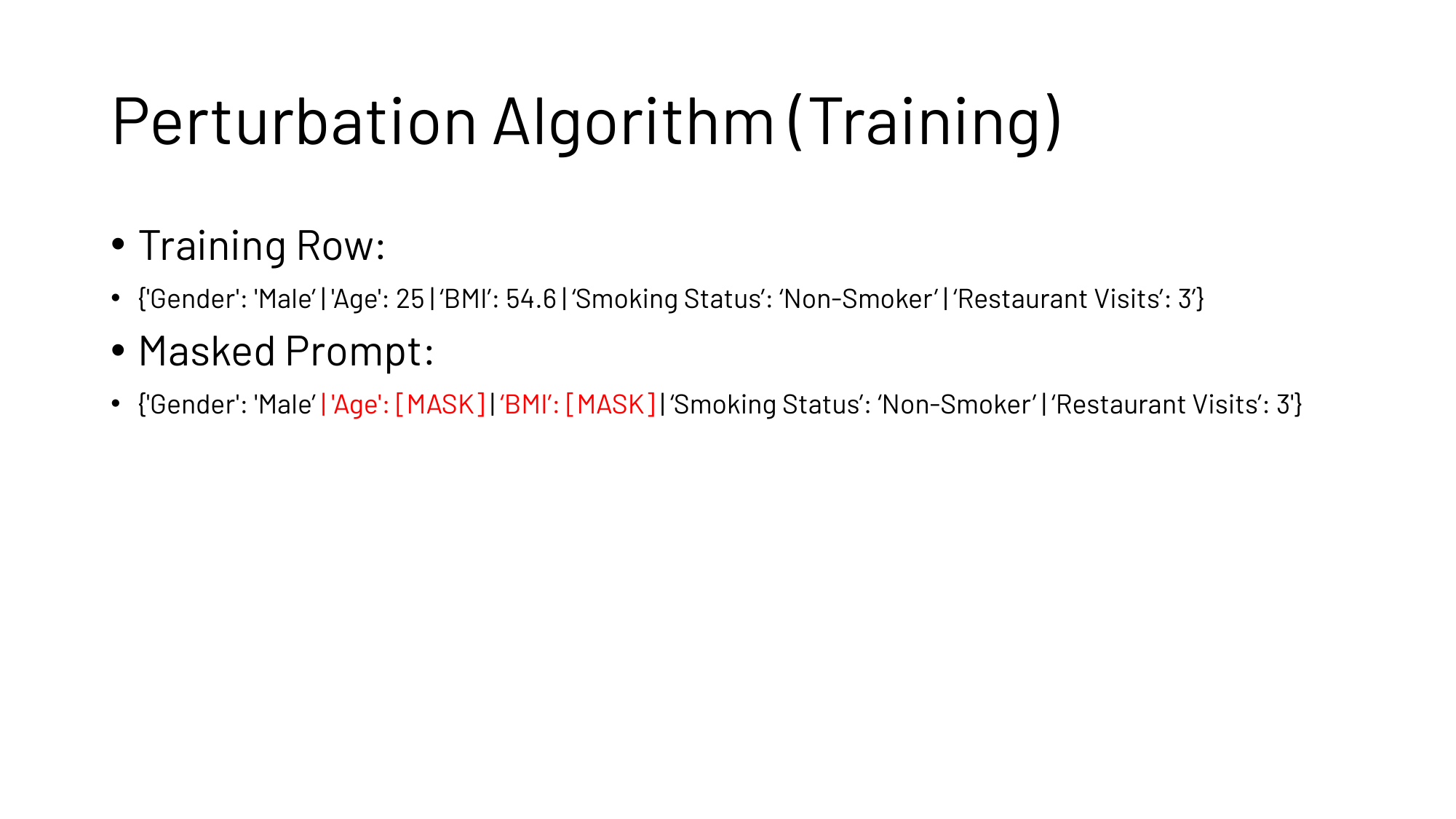

# Perturbation Algorithm (Training)
Training Row:
{'Gender': 'Male’ | 'Age': 25 | ‘BMI’: 54.6 | ‘Smoking Status’: ‘Non-Smoker’ | ‘Restaurant Visits’: 3’}
Masked Prompt:
{'Gender': 'Male’ | 'Age': [MASK] | ‘BMI’: [MASK] | ‘Smoking Status’: ‘Non-Smoker’ | ‘Restaurant Visits’: 3'}